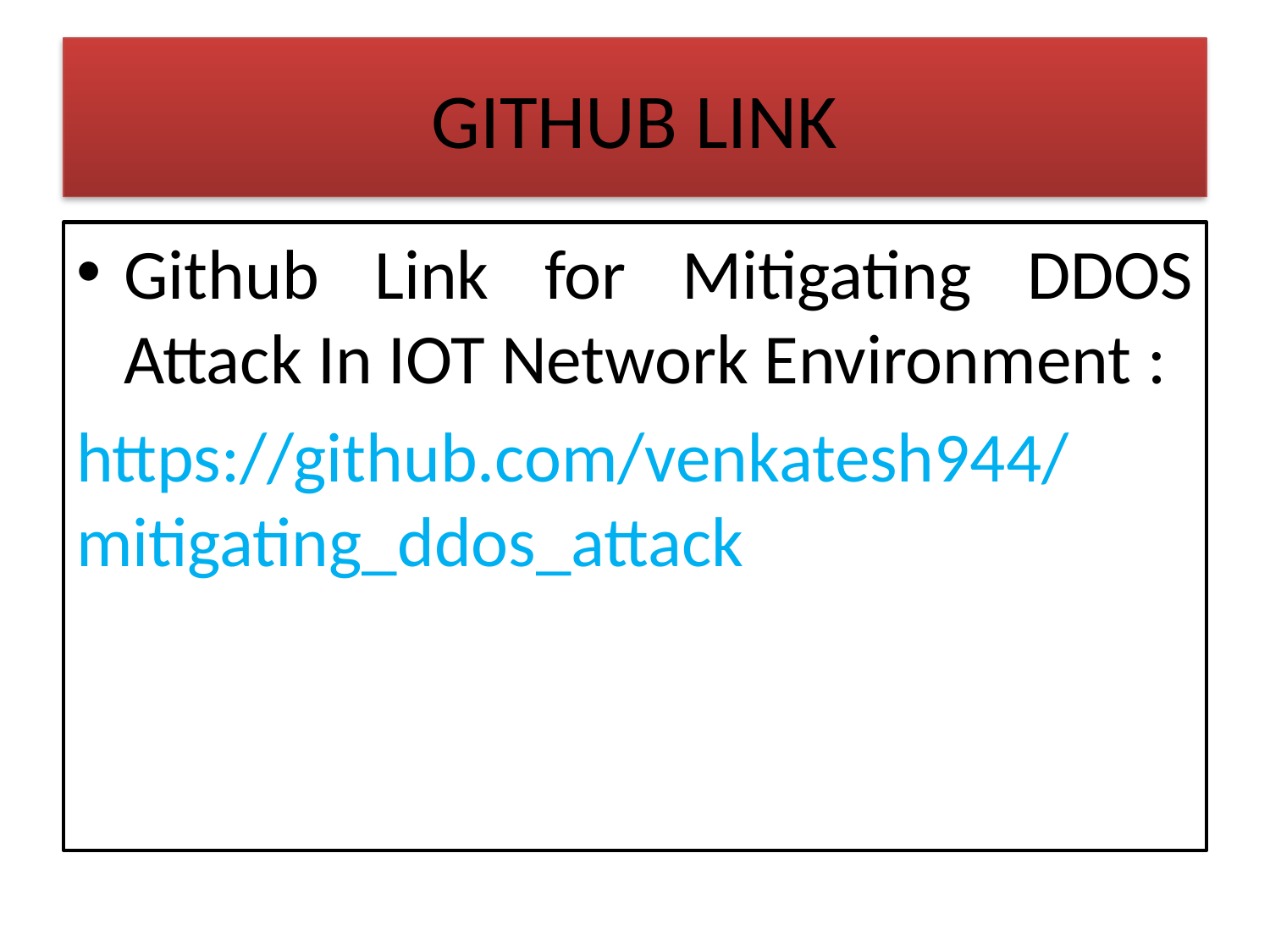

# GITHUB LINK
Github Link for Mitigating DDOS Attack In IOT Network Environment :
https://github.com/venkatesh944/mitigating_ddos_attack